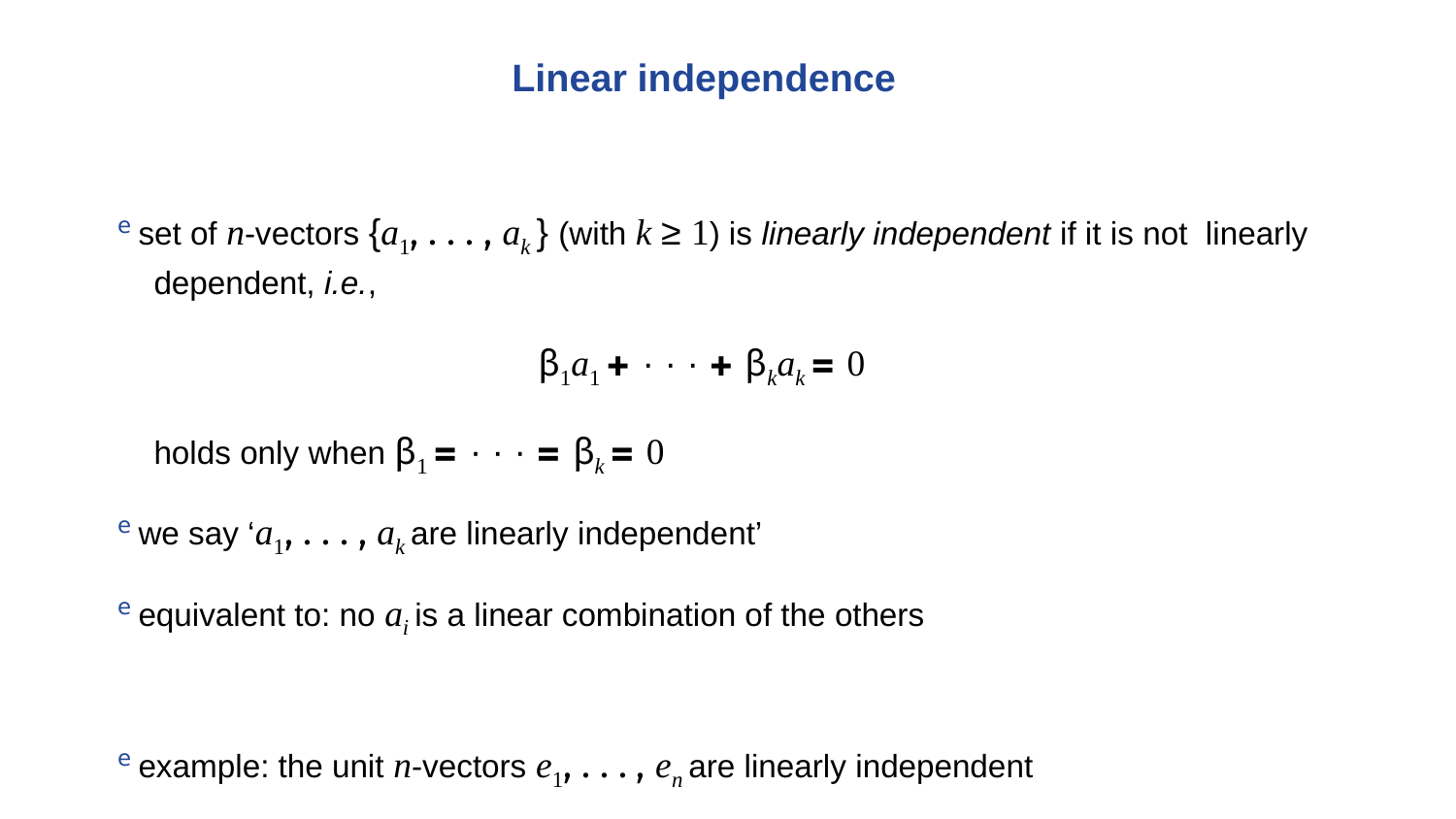

# Linear independence
e set of n-vectors {a1, . . . , ak } (with k ≥ 1) is linearly independent if it is not  linearly dependent, i.e.,
β1a1 + · · · + βkak = 0
holds only when β1 = · · · = βk = 0
e we say ‘a1, . . . , ak are linearly independent’
e equivalent to: no ai is a linear combination of the others

e example: the unit n-vectors e1, . . . , en are linearly independent